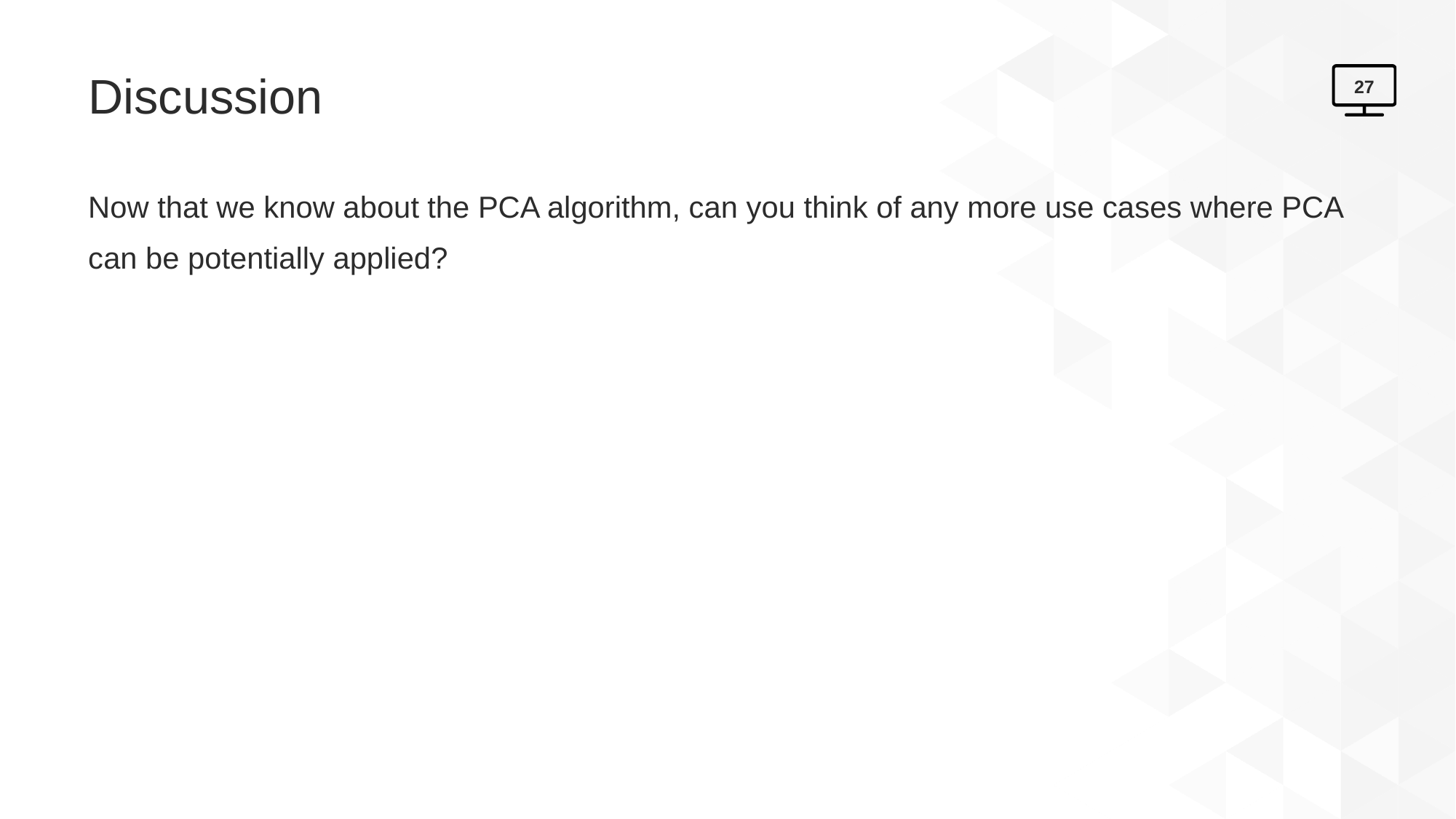

# Discussion
27
Now that we know about the PCA algorithm, can you think of any more use cases where PCA can be potentially applied?